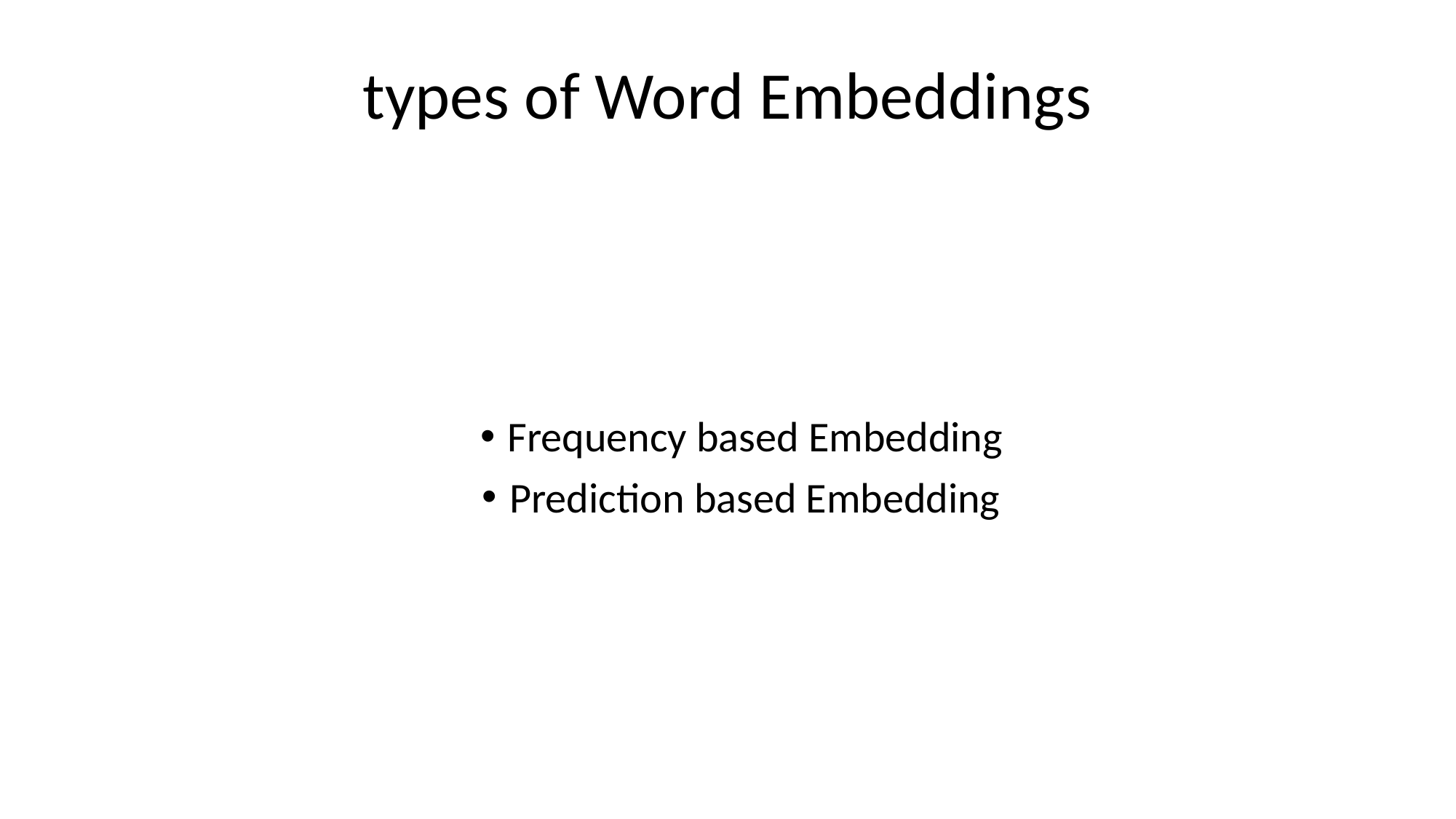

# types of Word Embeddings
Frequency based Embedding
Prediction based Embedding